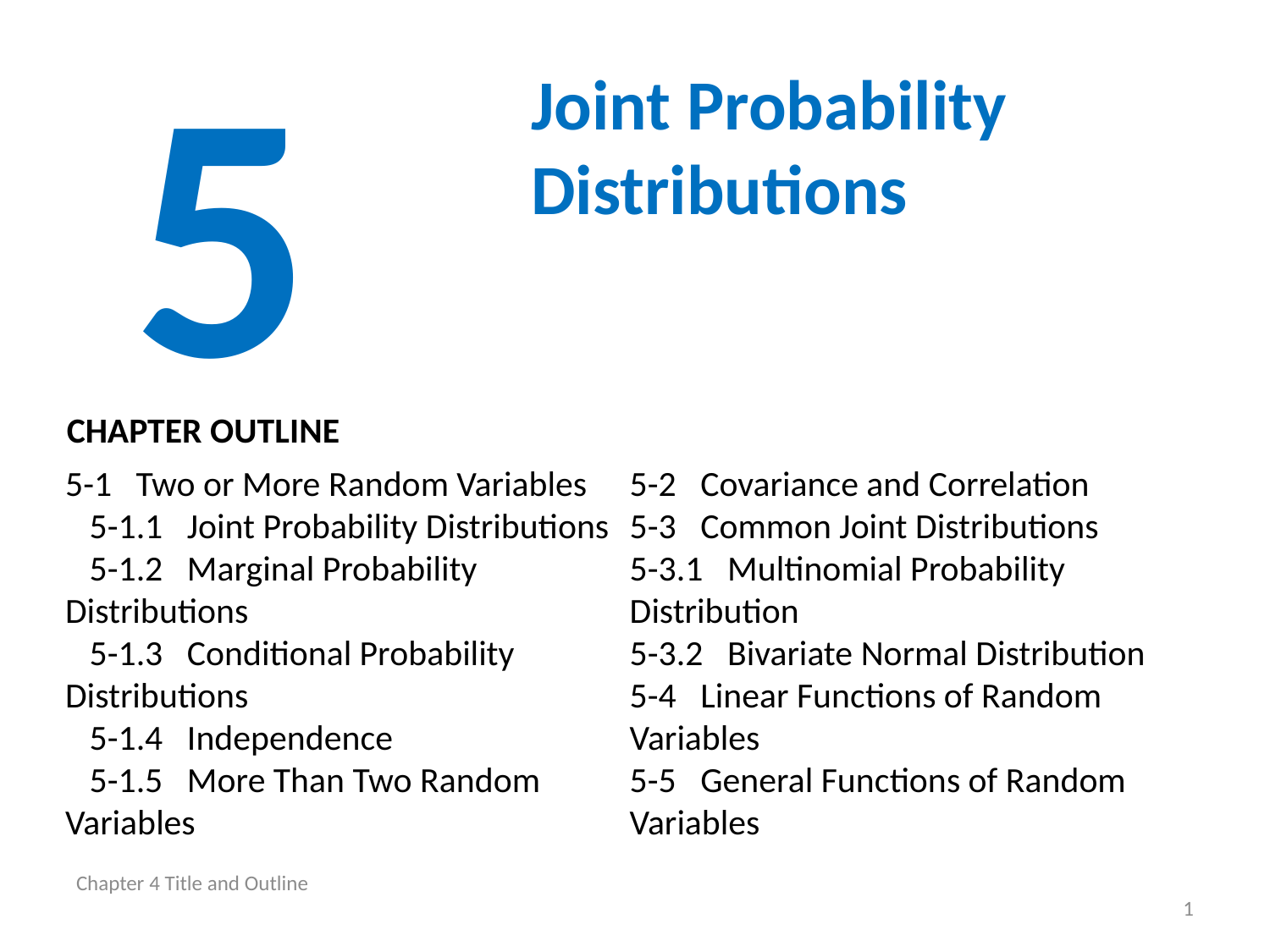

5
Joint Probability Distributions
CHAPTER OUTLINE
5-1   Two or More Random Variables
   5-1.1   Joint Probability Distributions
   5-1.2   Marginal Probability Distributions
   5-1.3   Conditional Probability Distributions
   5-1.4   Independence
   5-1.5   More Than Two Random Variables

5-2   Covariance and Correlation
5-3   Common Joint Distributions
5-3.1   Multinomial Probability Distribution
5-3.2   Bivariate Normal Distribution
5-4   Linear Functions of Random Variables
5-5   General Functions of Random Variables

Chapter 4 Title and Outline
1